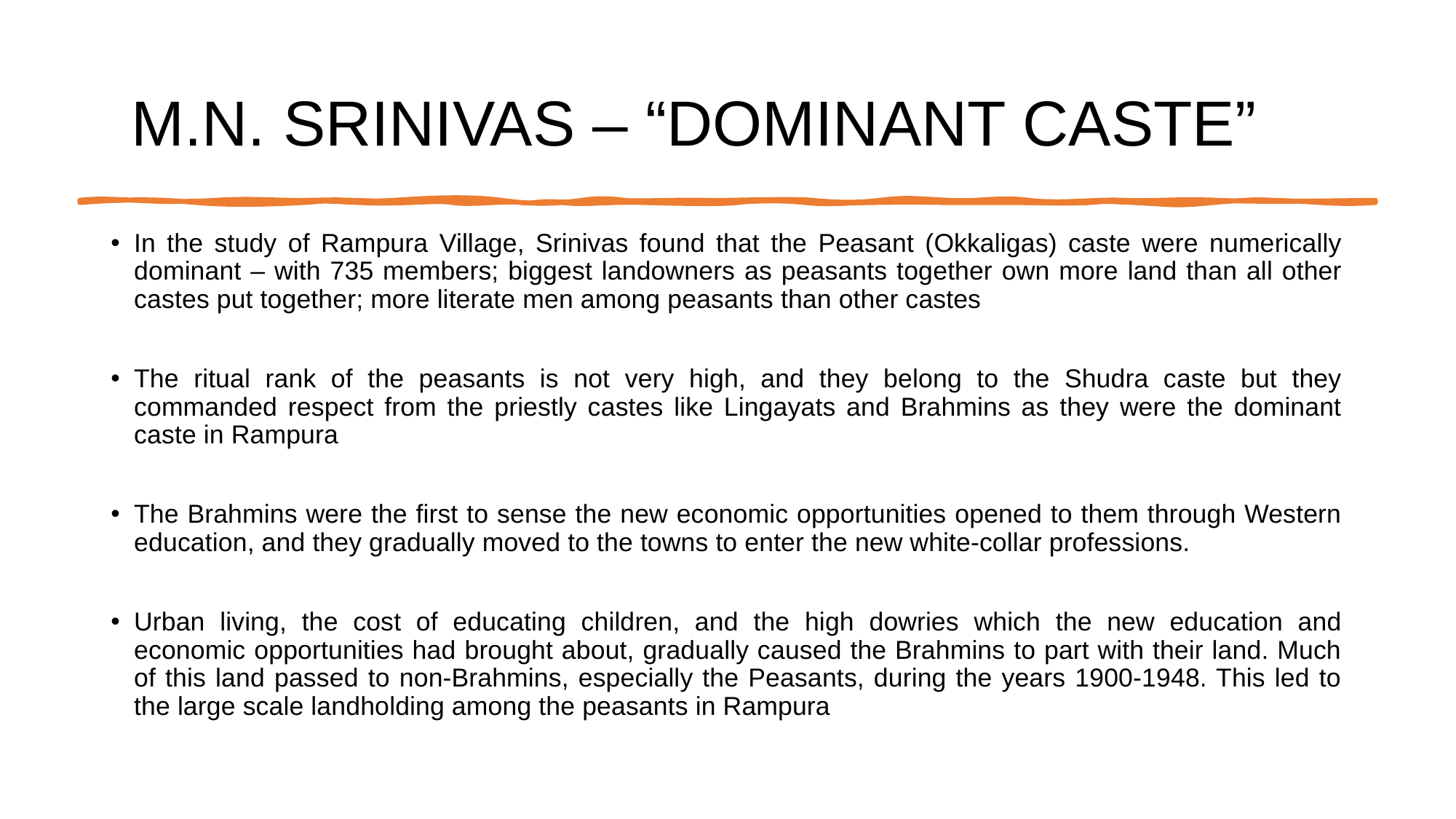

# M.N. SRINIVAS – “DOMINANT CASTE”

In the study of Rampura Village, Srinivas found that the Peasant (Okkaligas) caste were numerically dominant – with 735 members; biggest landowners as peasants together own more land than all other castes put together; more literate men among peasants than other castes

The ritual rank of the peasants is not very high, and they belong to the Shudra caste but they commanded respect from the priestly castes like Lingayats and Brahmins as they were the dominant caste in Rampura

The Brahmins were the first to sense the new economic opportunities opened to them through Western education, and they gradually moved to the towns to enter the new white-collar professions.

Urban living, the cost of educating children, and the high dowries which the new education and economic opportunities had brought about, gradually caused the Brahmins to part with their land. Much of this land passed to non-Brahmins, especially the Peasants, during the years 1900-1948. This led to the large scale landholding among the peasants in Rampura